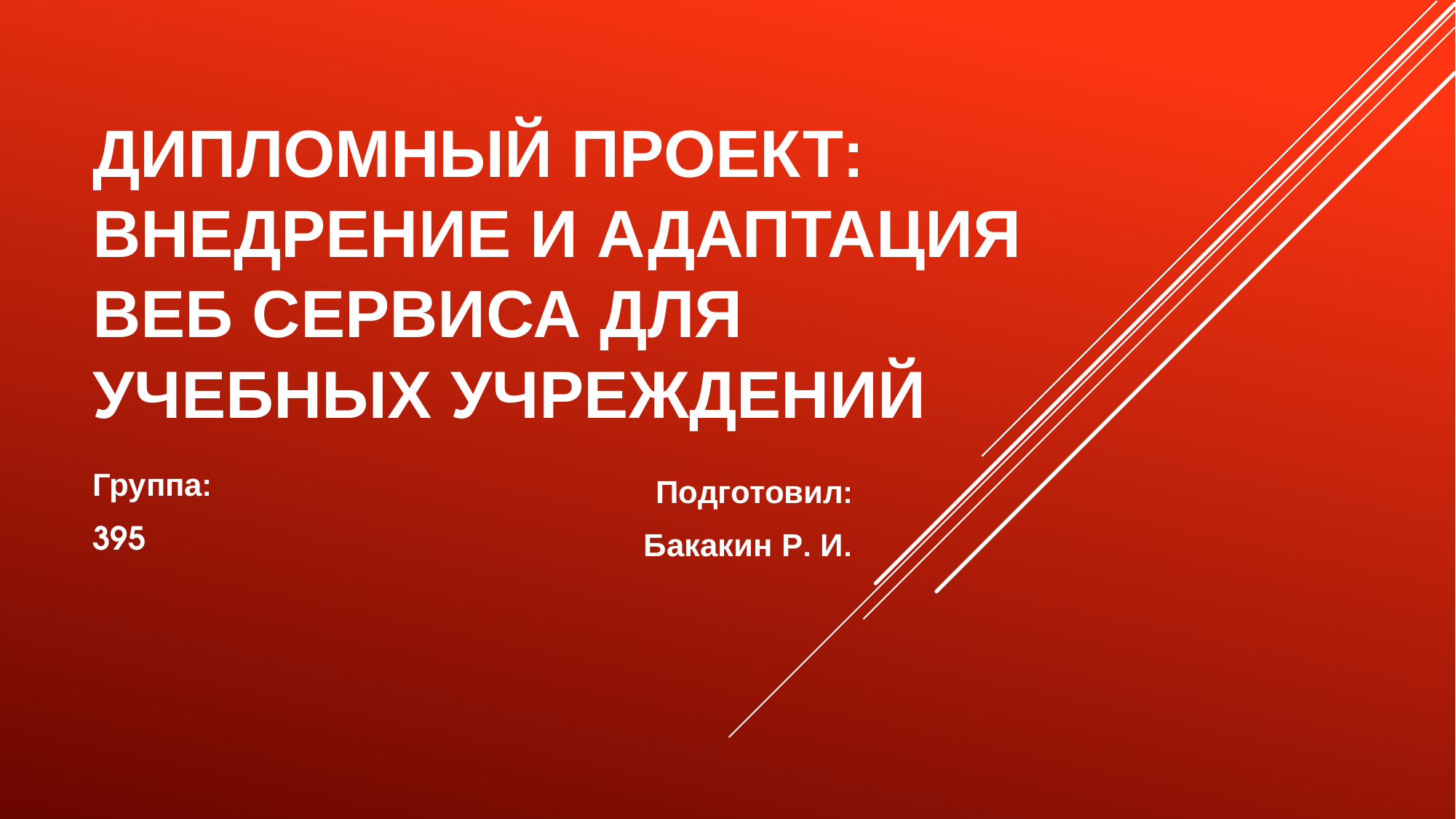

# ДИПЛОМНЫЙ ПРОЕКТ: Внедрение и адаптация веб сервиса для учебных учреждений
Группа:
395

Подготовил:
Бакакин Р. И.